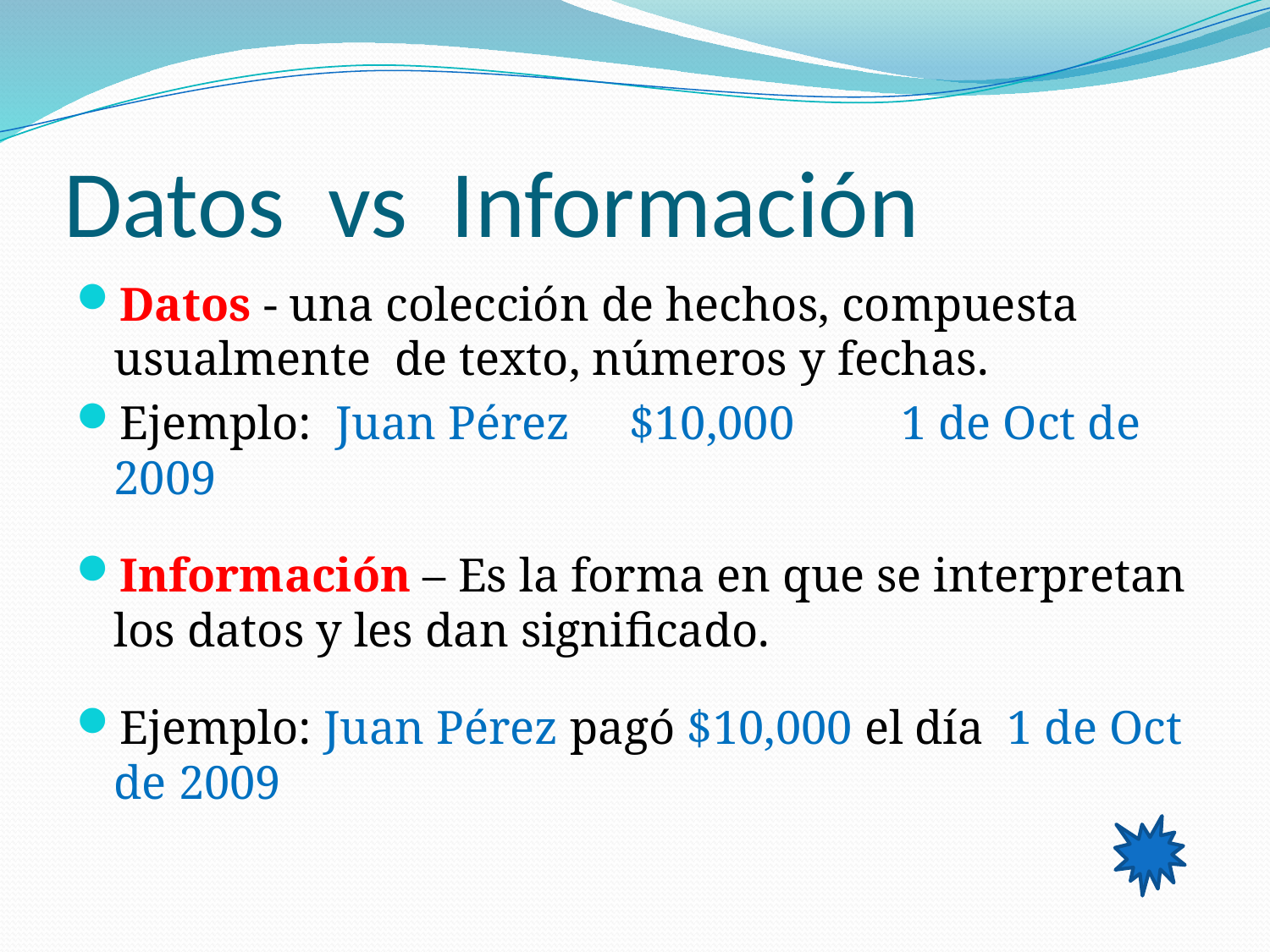

# Datos  vs  Información
Datos - una colección de hechos, compuesta usualmente  de texto, números y fechas.
Ejemplo:  Juan Pérez     $10,000         1 de Oct de 2009
Información – Es la forma en que se interpretan los datos y les dan significado.
Ejemplo: Juan Pérez pagó $10,000 el día  1 de Oct de 2009